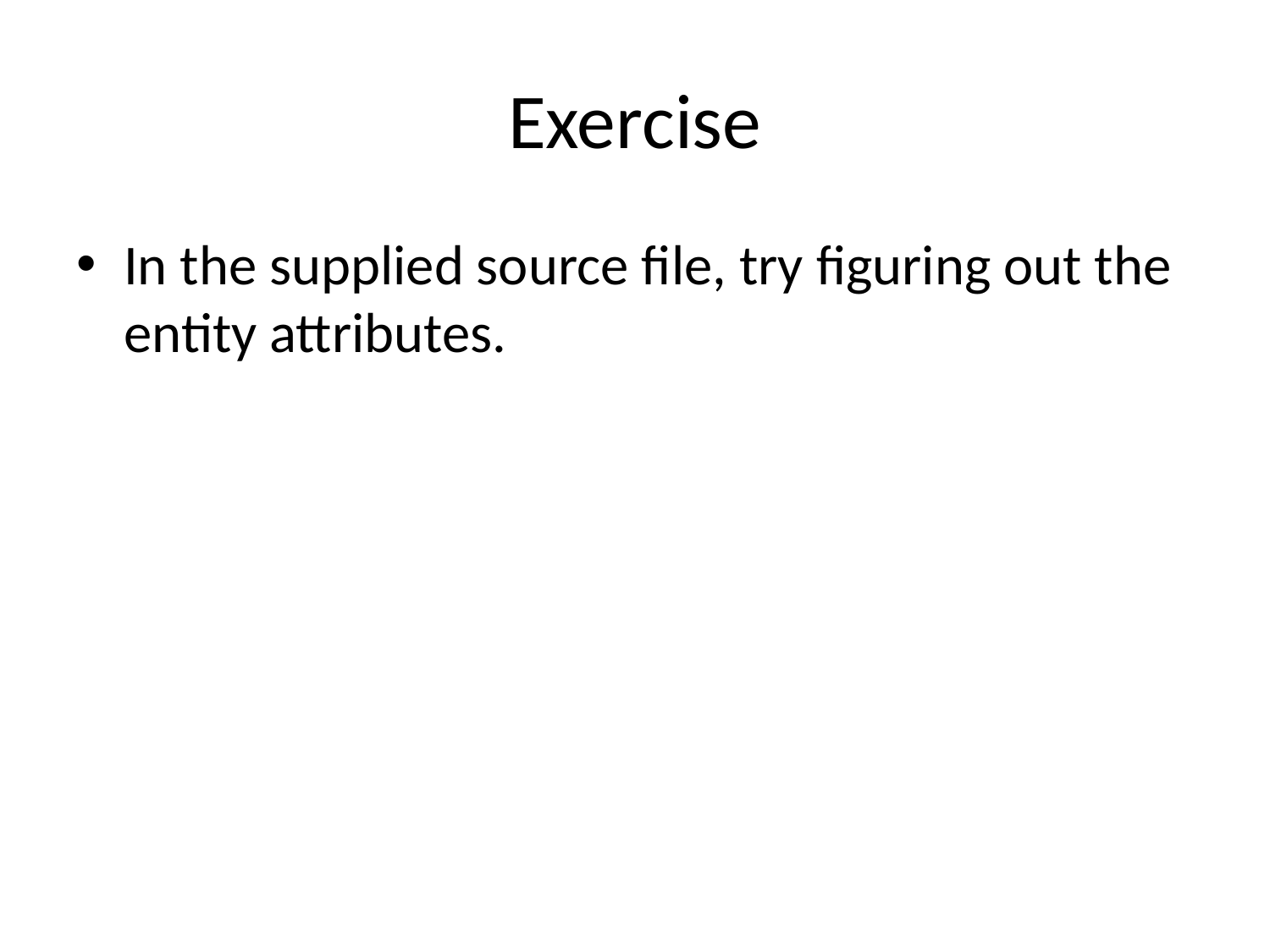

# Exercise
In the supplied source file, try figuring out the entity attributes.